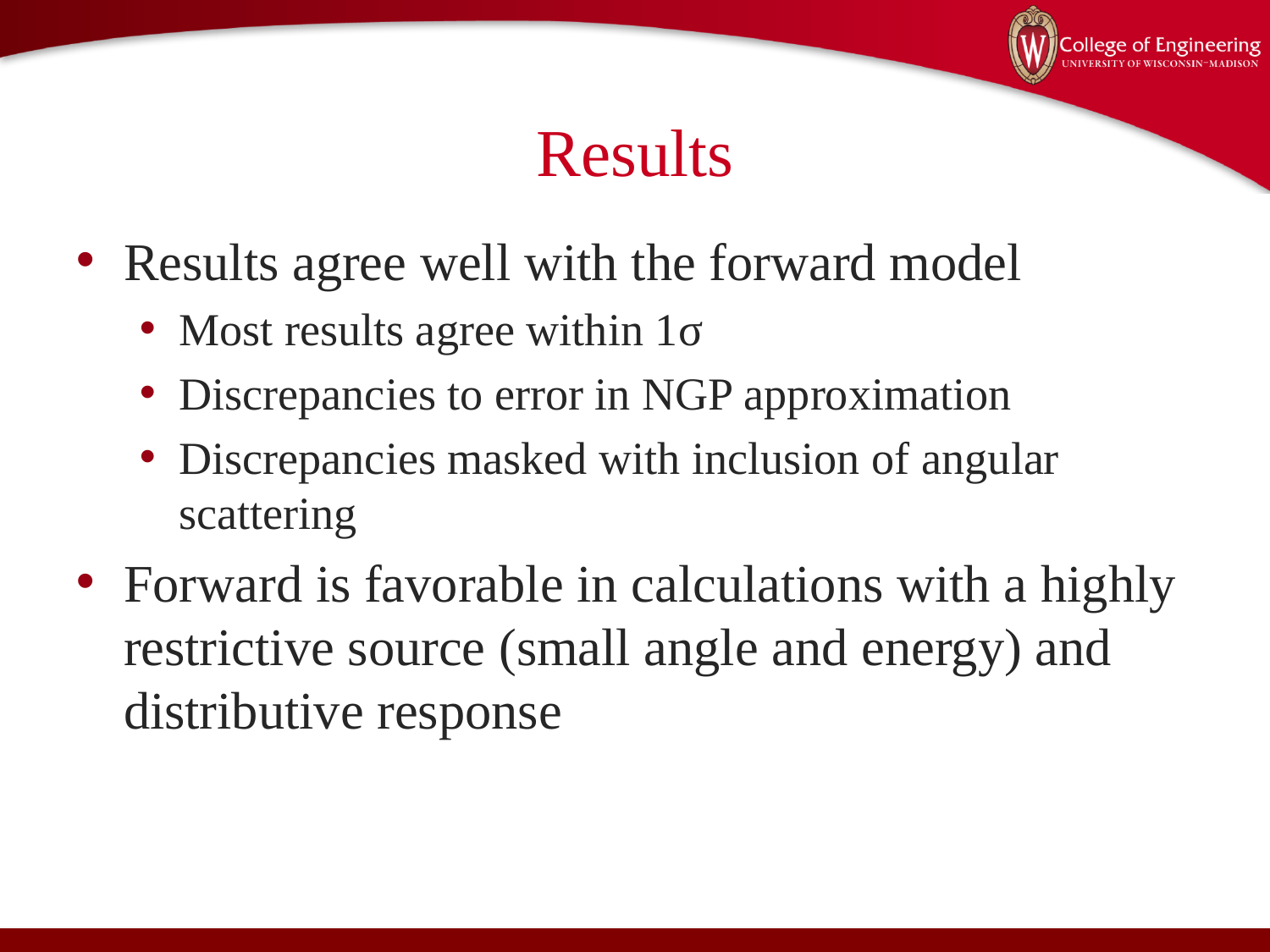

# Results
Results agree well with the forward model
Most results agree within 1σ
Discrepancies to error in NGP approximation
Discrepancies masked with inclusion of angular scattering
Forward is favorable in calculations with a highly restrictive source (small angle and energy) and distributive response